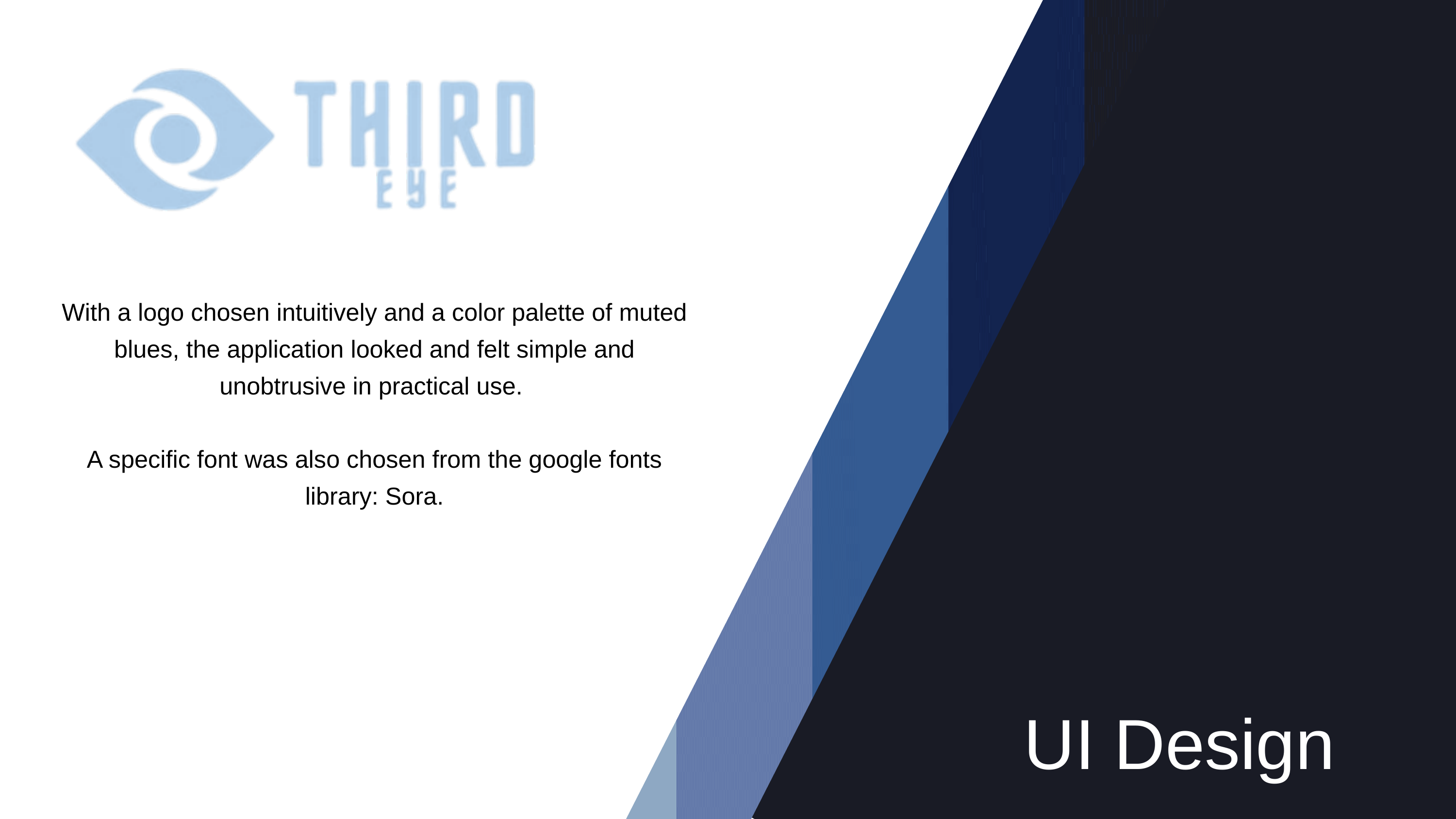

With a logo chosen intuitively and a color palette of muted
blues, the application looked and felt simple and
unobtrusive in practical use.

A specific font was also chosen from the google fonts
library: Sora.

UI Design